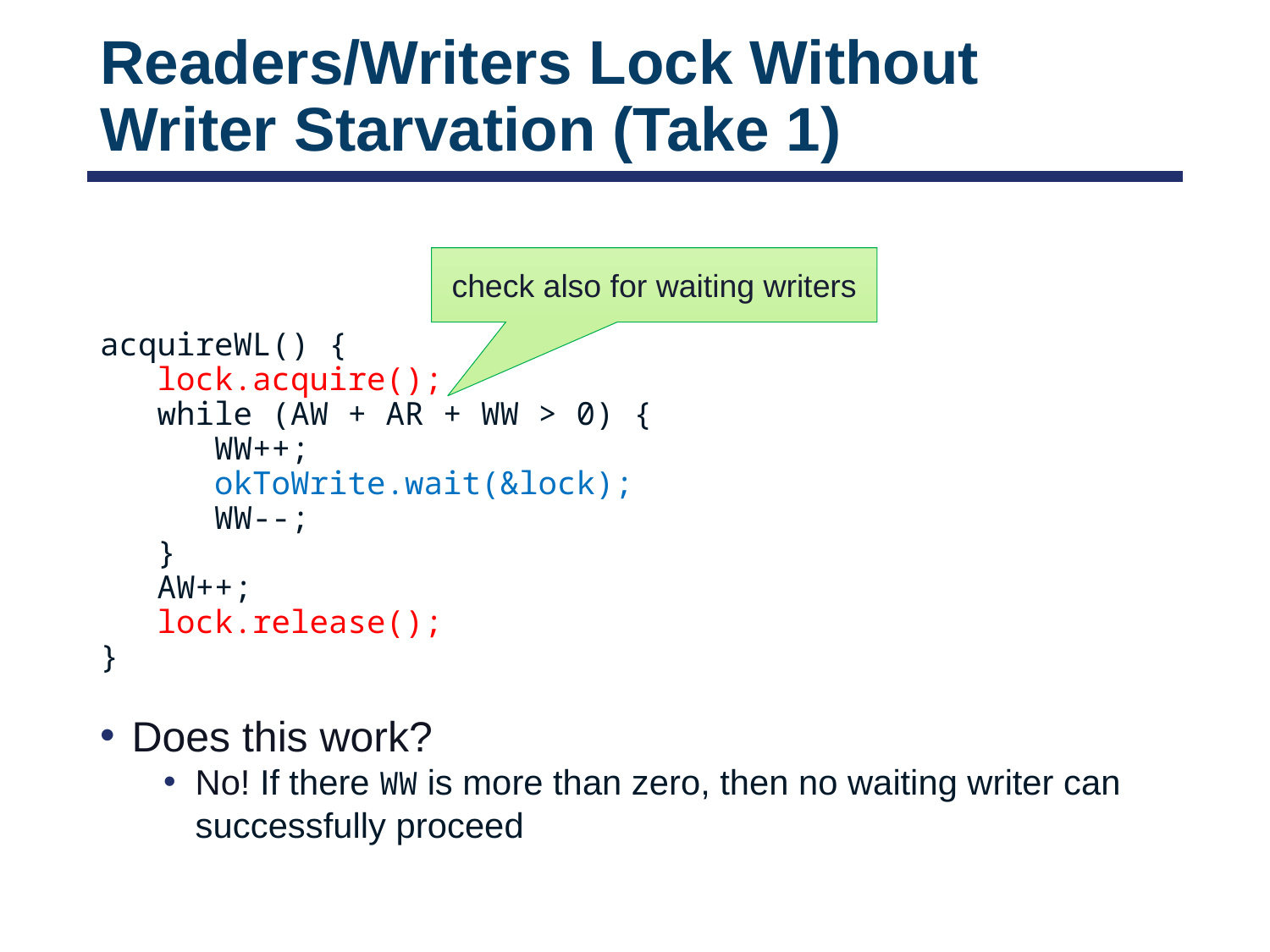

# Readers/Writers Lock Without Writer Starvation (Take 1)
check also for waiting writers
acquireWL() {
   lock.acquire();
   while (AW + AR + WW > 0) {
      WW++;
      okToWrite.wait(&lock);
      WW--;
   }
   AW++;
   lock.release();
}

Does this work?
No! If there WW is more than zero, then no waiting writer can successfully proceed